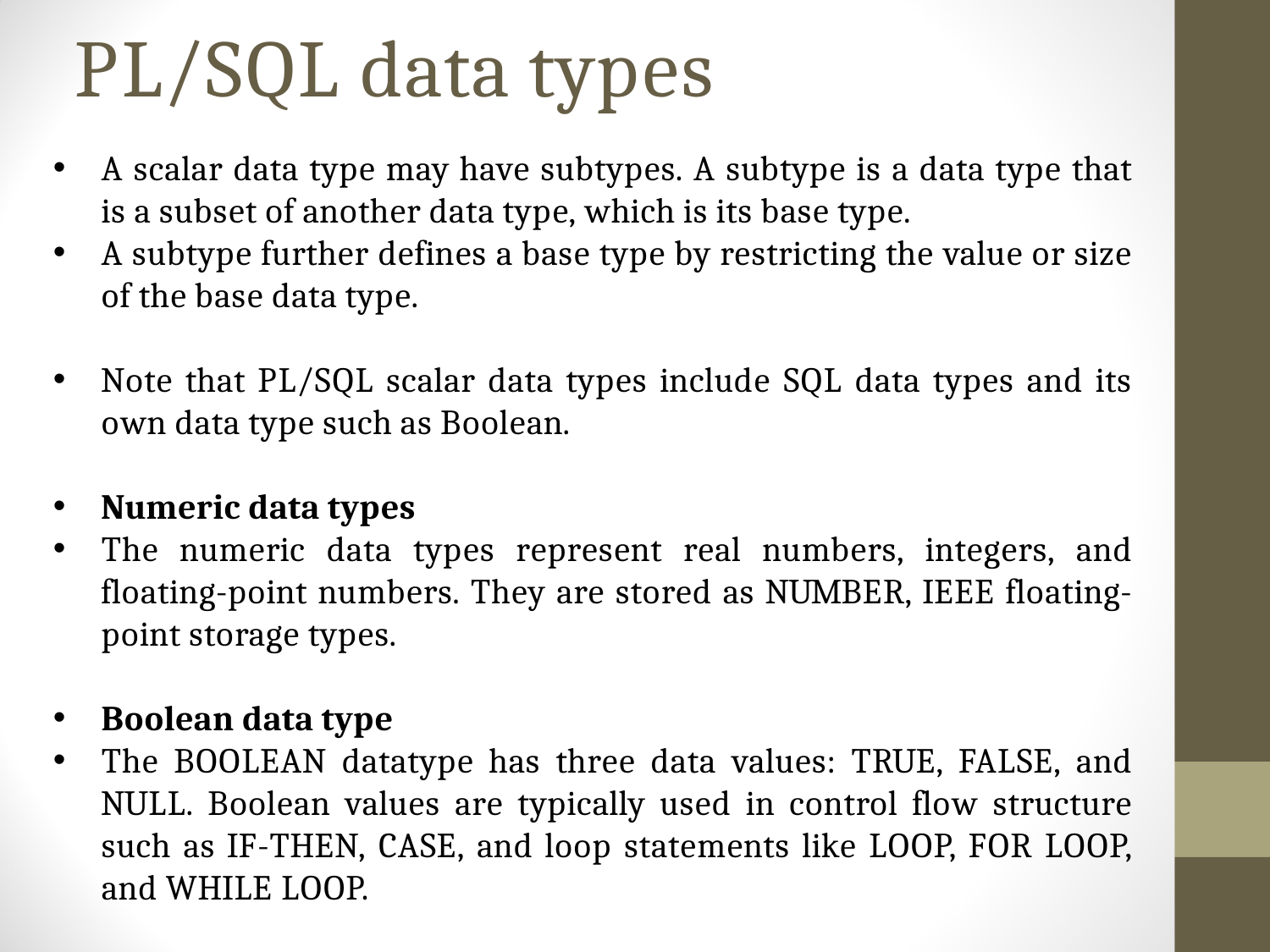

# PL/SQL data types
A scalar data type may have subtypes. A subtype is a data type that is a subset of another data type, which is its base type.
A subtype further defines a base type by restricting the value or size of the base data type.

Note that PL/SQL scalar data types include SQL data types and its own data type such as Boolean.

Numeric data types
The numeric data types represent real numbers, integers, and floating-point numbers. They are stored as NUMBER, IEEE floating-point storage types.

Boolean data type
The BOOLEAN datatype has three data values: TRUE, FALSE, and NULL. Boolean values are typically used in control flow structure such as IF-THEN, CASE, and loop statements like LOOP, FOR LOOP, and WHILE LOOP.